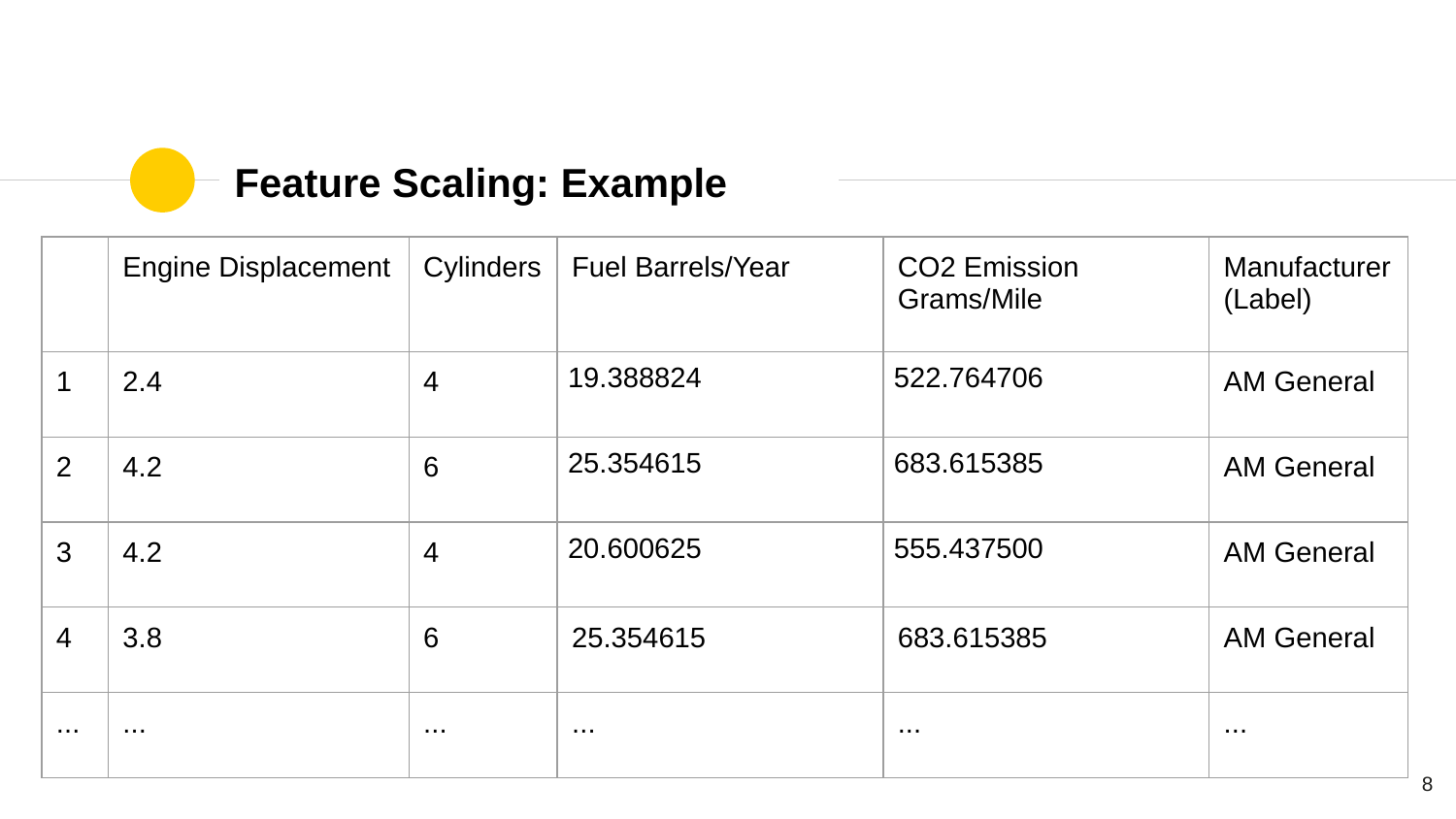

# Feature Scaling: Example
|  | Engine Displacement | Cylinders | Fuel Barrels/Year | CO2 Emission Grams/Mile | Manufacturer (Label) |
| --- | --- | --- | --- | --- | --- |
| 1 | 2.4 | 4 | 19.388824 | 522.764706 | AM General |
| 2 | 4.2 | 6 | 25.354615 | 683.615385 | AM General |
| 3 | 4.2 | 4 | 20.600625 | 555.437500 | AM General |
| 4 | 3.8 | 6 | 25.354615 | 683.615385 | AM General |
| ... | ... | ... | ... | ... | ... |
8